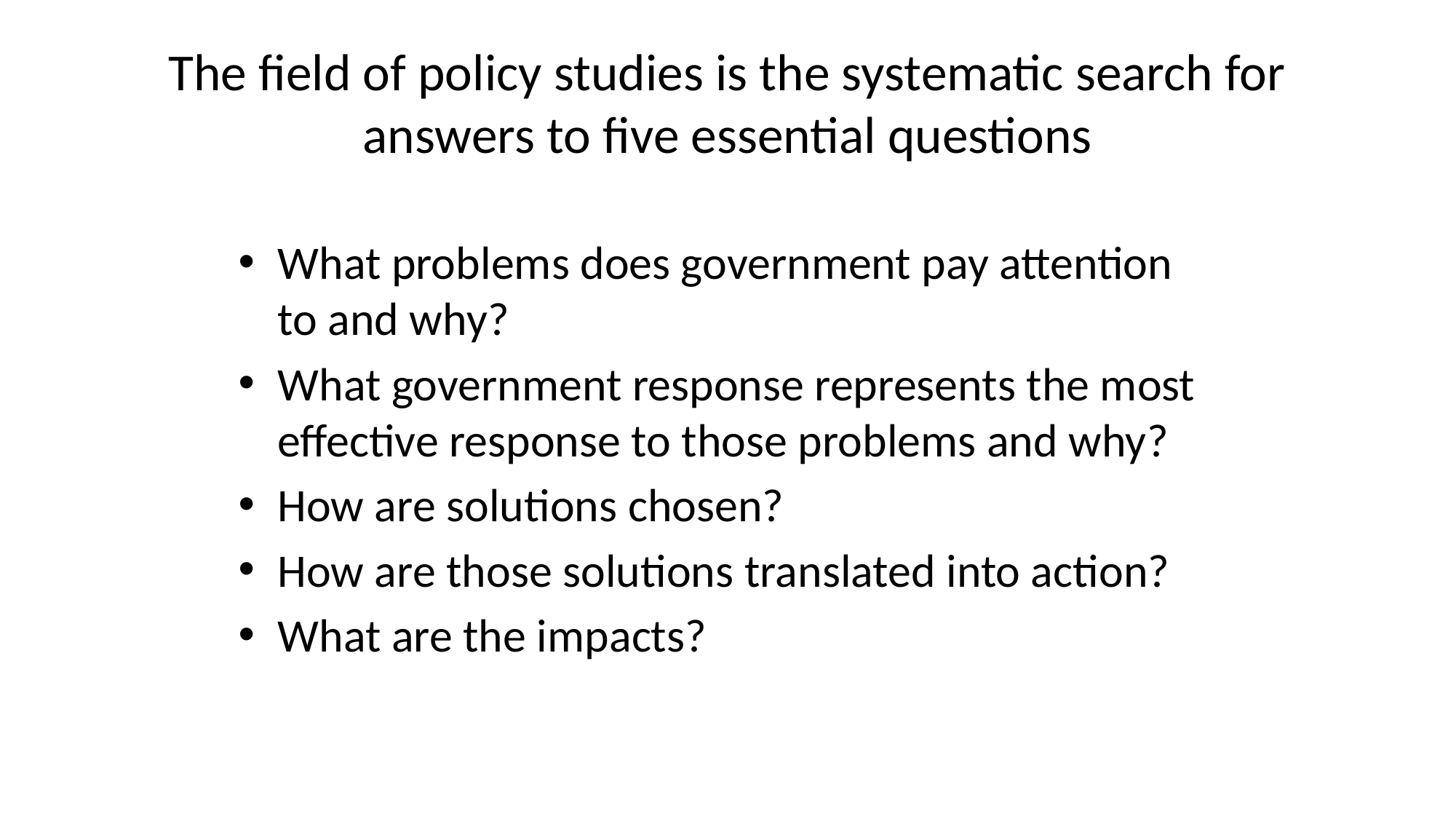

# The field of policy studies is the systematic search for answers to five essential questions
What problems does government pay attention to and why?
What government response represents the most effective response to those problems and why?
How are solutions chosen?
How are those solutions translated into action?
What are the impacts?